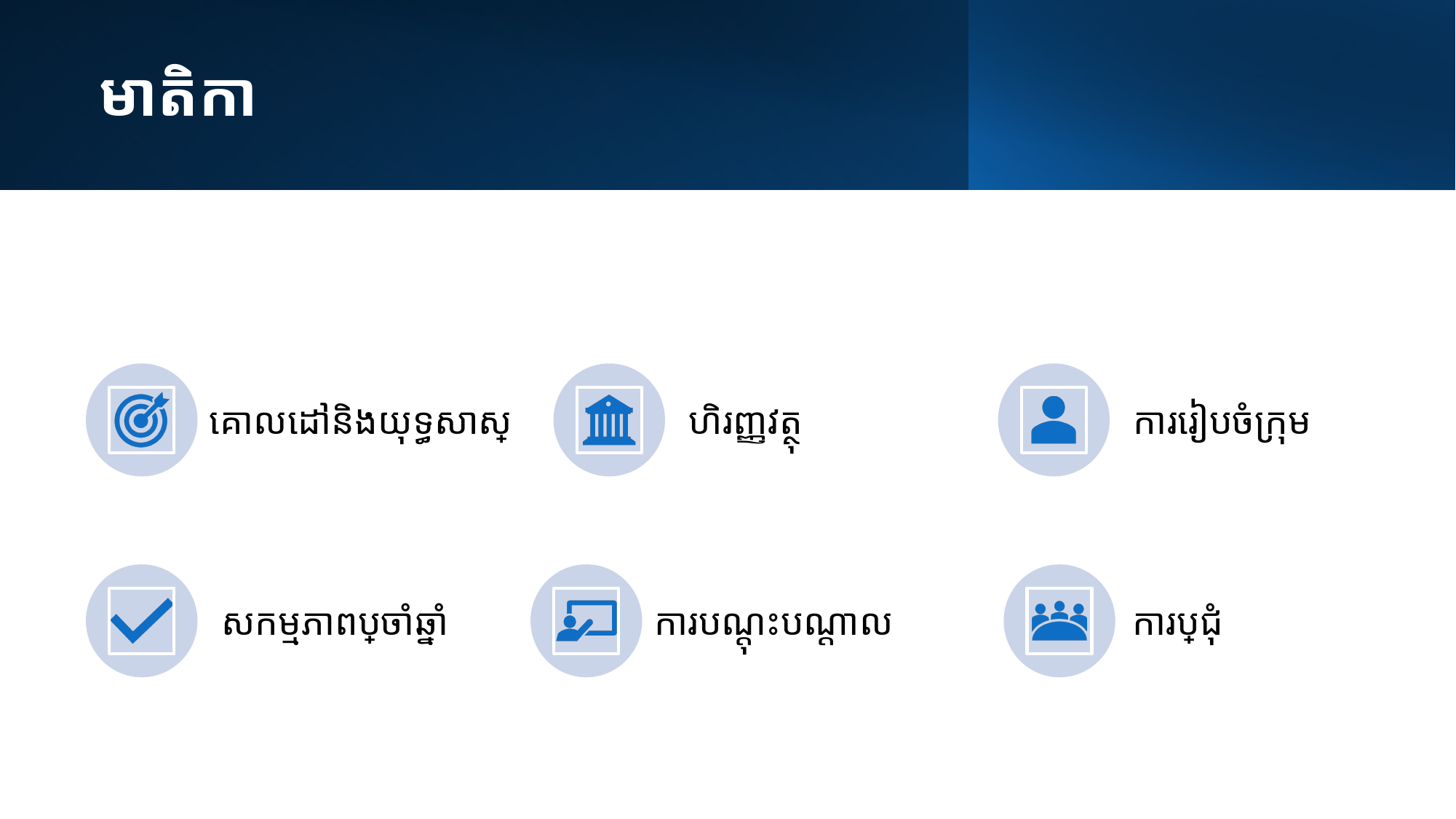

# មាតិកា

ហិរញ្ញវត្ថុ

ការរៀបចំក្រុម
គោលដៅនិងយុទ្ធសាស្ត្រ

ការប្រជុំ

សកម្មភាពប្រចាំឆ្នាំ
ការបណ្តុះបណ្តាល